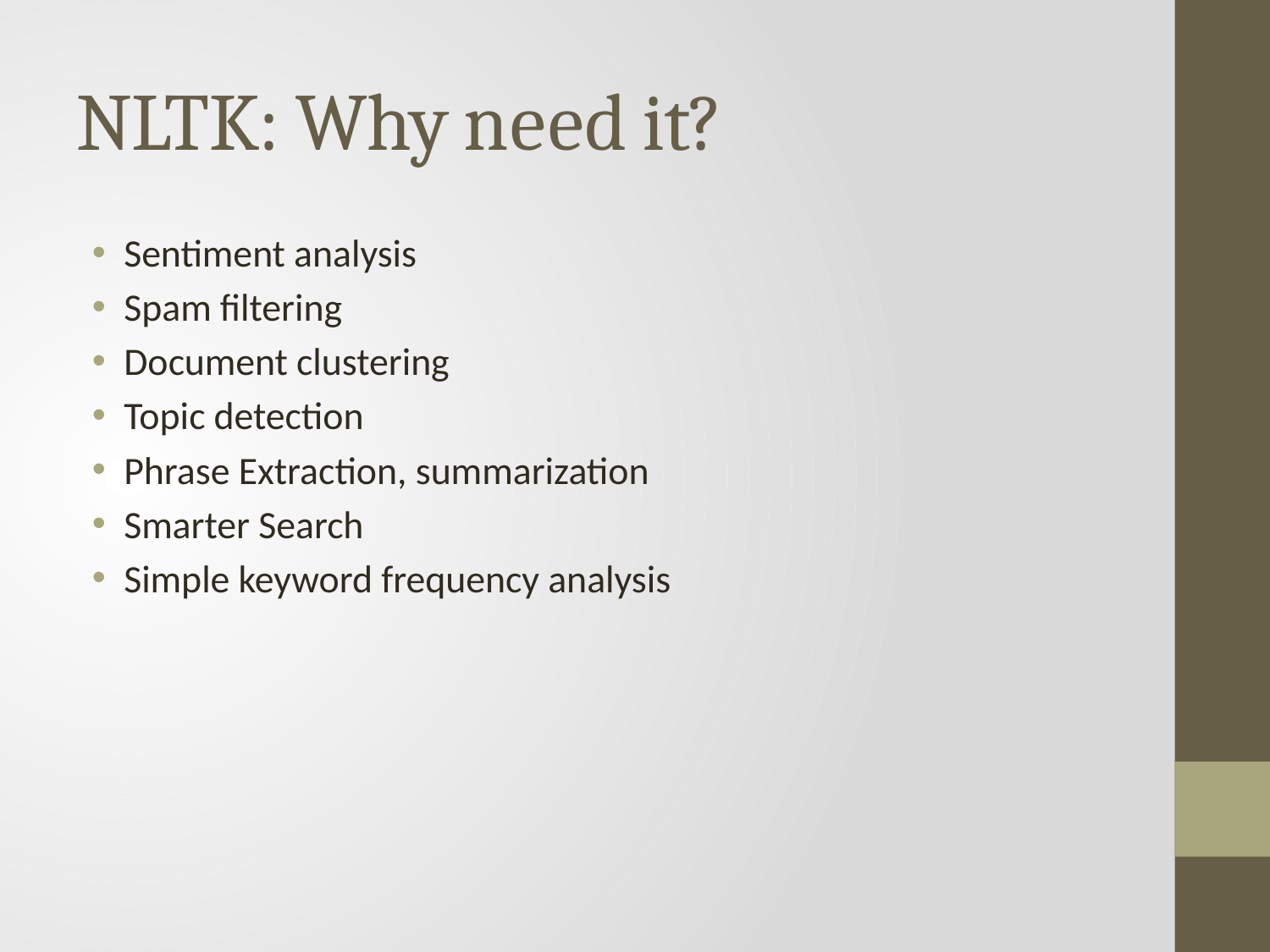

# NLTK: Why need it?
Sentiment analysis
Spam filtering
Document clustering
Topic detection
Phrase Extraction, summarization
Smarter Search
Simple keyword frequency analysis